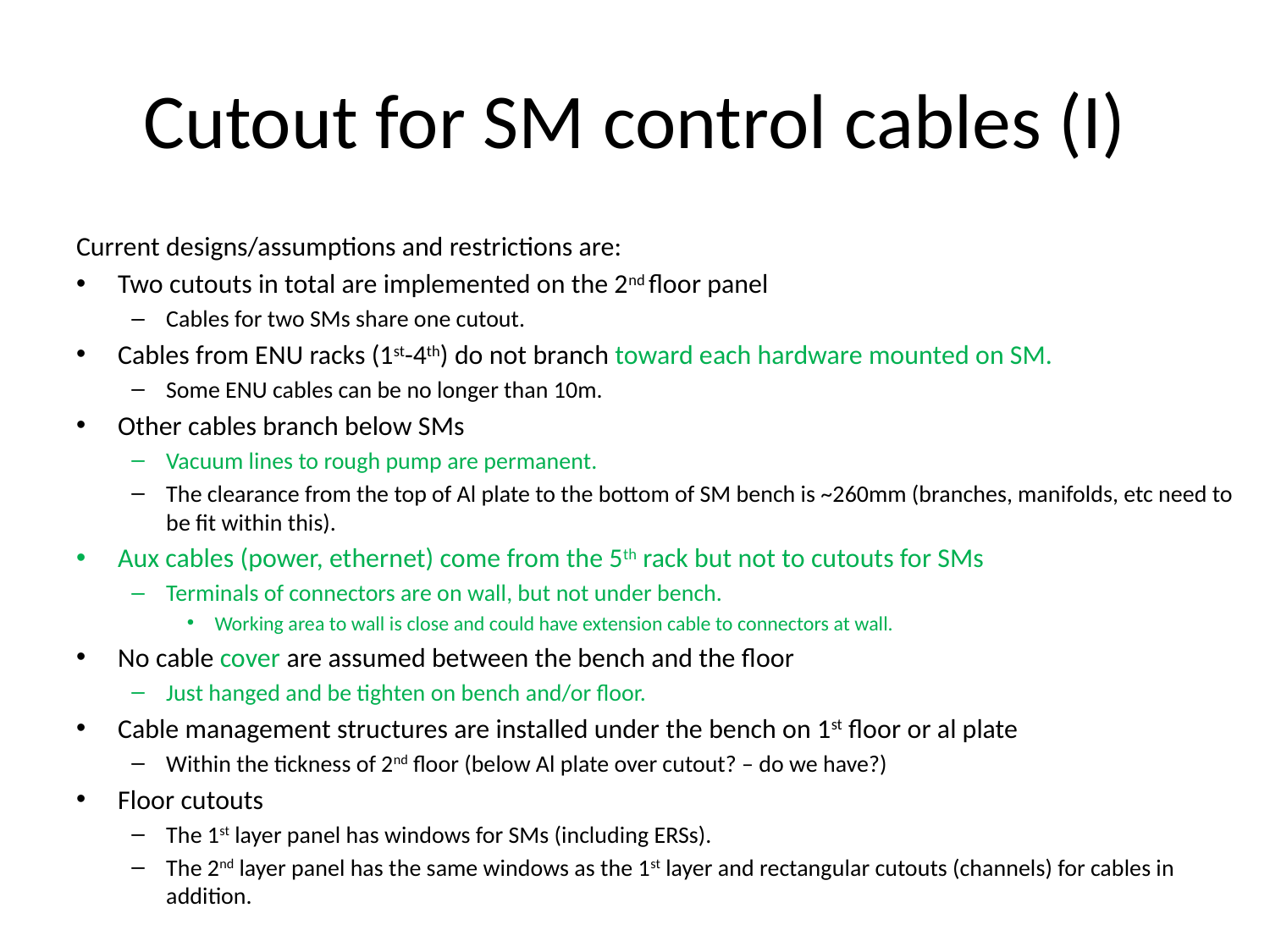

# Cutout for SM control cables (I)
Current designs/assumptions and restrictions are:
Two cutouts in total are implemented on the 2nd floor panel
Cables for two SMs share one cutout.
Cables from ENU racks (1st-4th) do not branch toward each hardware mounted on SM.
Some ENU cables can be no longer than 10m.
Other cables branch below SMs
Vacuum lines to rough pump are permanent.
The clearance from the top of Al plate to the bottom of SM bench is ~260mm (branches, manifolds, etc need to be fit within this).
Aux cables (power, ethernet) come from the 5th rack but not to cutouts for SMs
Terminals of connectors are on wall, but not under bench.
Working area to wall is close and could have extension cable to connectors at wall.
No cable cover are assumed between the bench and the floor
Just hanged and be tighten on bench and/or floor.
Cable management structures are installed under the bench on 1st floor or al plate
Within the tickness of 2nd floor (below Al plate over cutout? – do we have?)
Floor cutouts
The 1st layer panel has windows for SMs (including ERSs).
The 2nd layer panel has the same windows as the 1st layer and rectangular cutouts (channels) for cables in addition.